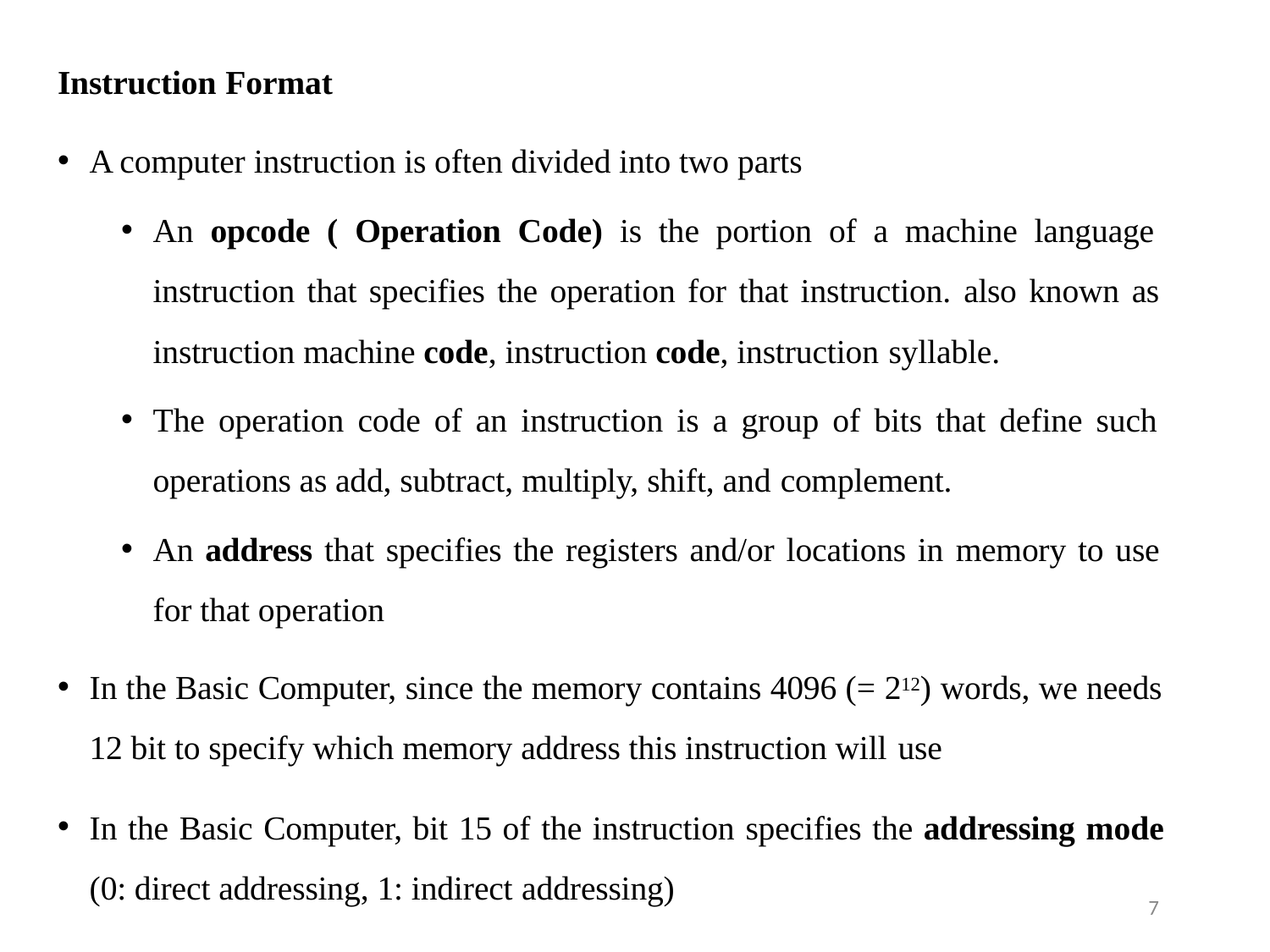

Instruction Format

A computer instruction is often divided into two parts
An opcode ( Operation Code) is the portion of a machine language  instruction that specifies the operation for that instruction. also known as  instruction machine code, instruction code, instruction syllable.
The operation code of an instruction is a group of bits that define such  operations as add, subtract, multiply, shift, and complement.
An address that specifies the registers and/or locations in memory to use  for that operation
In the Basic Computer, since the memory contains 4096 (= 212) words, we needs  12 bit to specify which memory address this instruction will use

In the Basic Computer, bit 15 of the instruction specifies the addressing mode
(0: direct addressing, 1: indirect addressing)
7